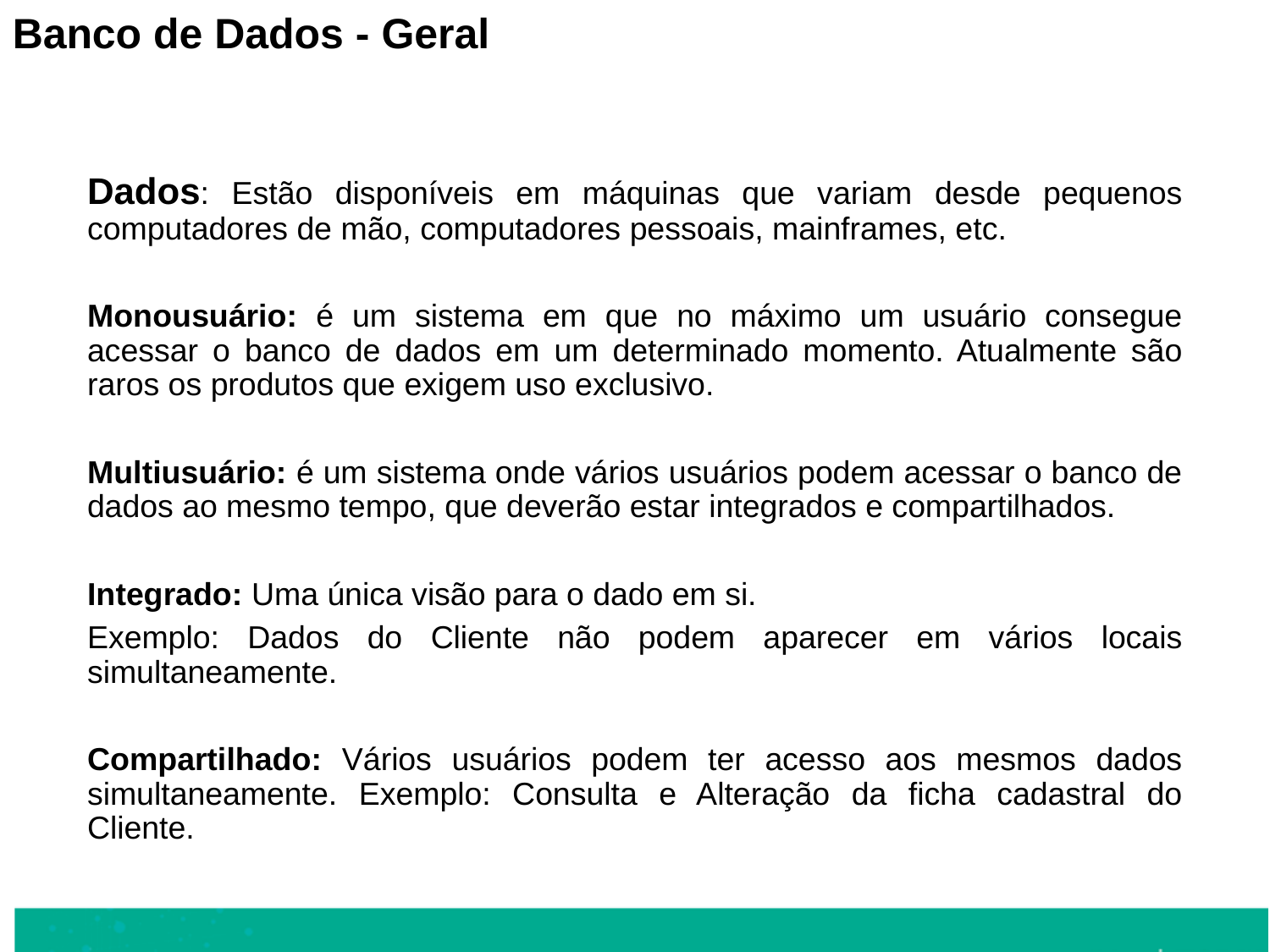

Banco de Dados - Geral
	Dados: Estão disponíveis em máquinas que variam desde pequenos computadores de mão, computadores pessoais, mainframes, etc.

	Monousuário: é um sistema em que no máximo um usuário consegue acessar o banco de dados em um determinado momento. Atualmente são raros os produtos que exigem uso exclusivo.

	Multiusuário: é um sistema onde vários usuários podem acessar o banco de dados ao mesmo tempo, que deverão estar integrados e compartilhados.

	Integrado: Uma única visão para o dado em si.
	Exemplo: Dados do Cliente não podem aparecer em vários locais simultaneamente.

	Compartilhado: Vários usuários podem ter acesso aos mesmos dados simultaneamente. Exemplo: Consulta e Alteração da ficha cadastral do Cliente.